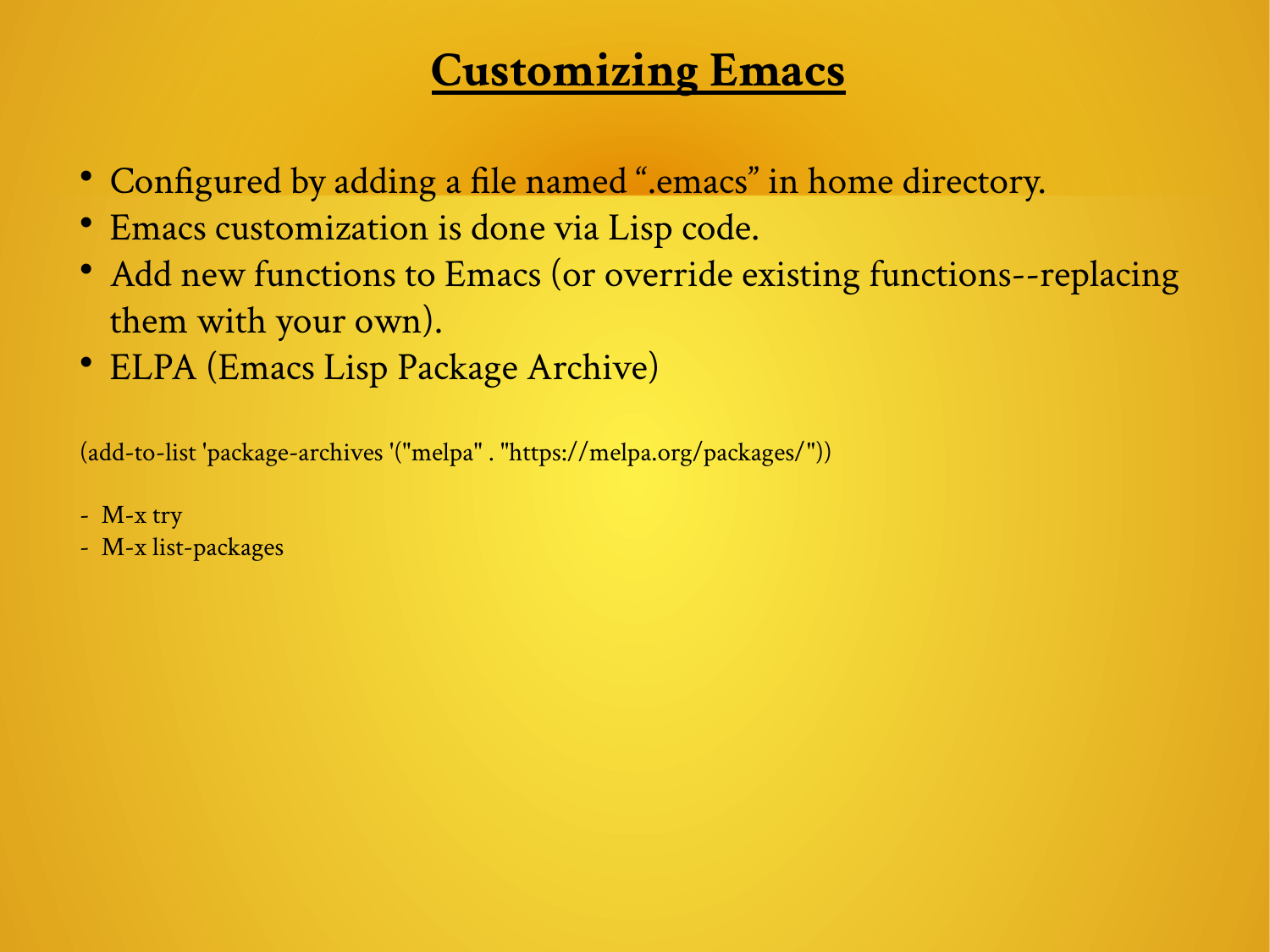

Customizing Emacs

Configured by adding a file named “.emacs” in home directory.
Emacs customization is done via Lisp code.
Add new functions to Emacs (or override existing functions--replacing them with your own).
ELPA (Emacs Lisp Package Archive)

(add-to-list 'package-archives '("melpa" . "https://melpa.org/packages/"))

-  M-x try
-  M-x list-packages